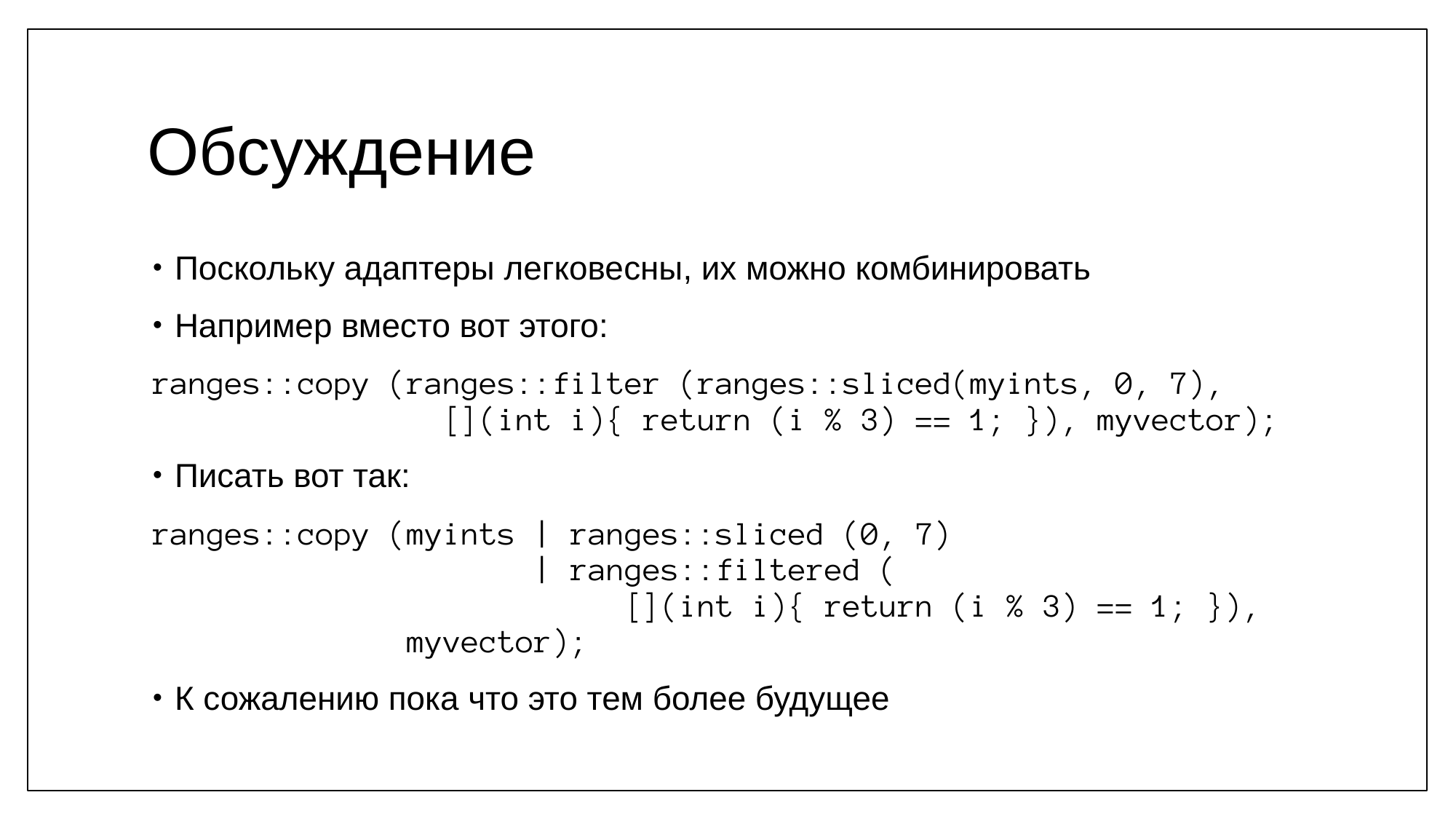

# Обсуждение
Поскольку адаптеры легковеcны, их можно комбинировать
Например вместо вот этого:
ranges::copy (ranges::filter (ranges::sliced(myints, 0, 7),
                [](int i){ return (i % 3) == 1; }), myvector);
Писать вот так:
ranges::copy (myints | ranges::sliced (0, 7)
                     | ranges::filtered (
                          [](int i){ return (i % 3) == 1; }),
              myvector);
К сожалению пока что это тем более будущее